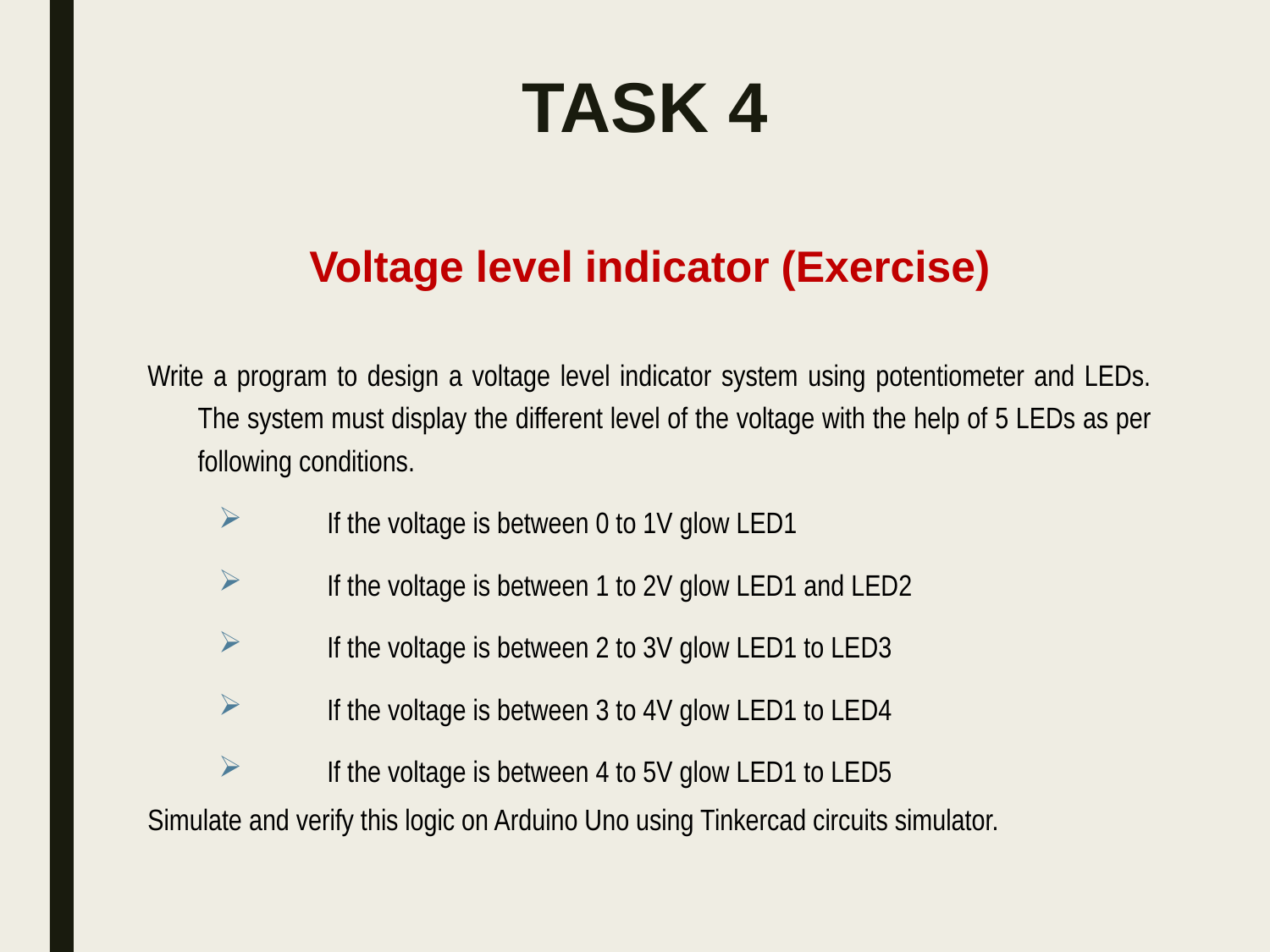

# TASK 4
Voltage level indicator (Exercise)

Write a program to design a voltage level indicator system using potentiometer and LEDs. The system must display the different level of the voltage with the help of 5 LEDs as per following conditions.
If the voltage is between 0 to 1V glow LED1
If the voltage is between 1 to 2V glow LED1 and LED2
If the voltage is between 2 to 3V glow LED1 to LED3
If the voltage is between 3 to 4V glow LED1 to LED4
If the voltage is between 4 to 5V glow LED1 to LED5
Simulate and verify this logic on Arduino Uno using Tinkercad circuits simulator.